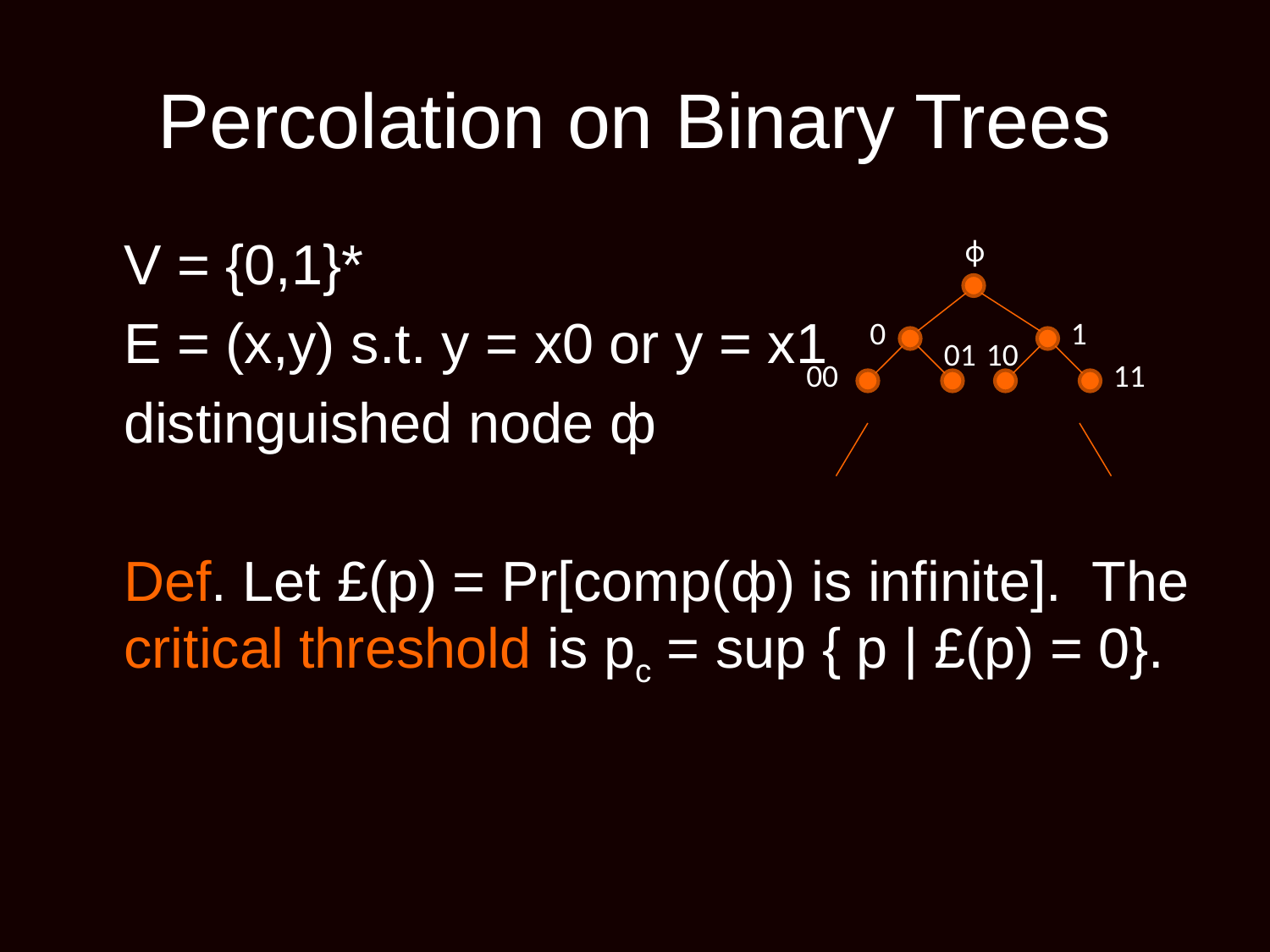

# Percolation on Binary Trees
	V = {0,1}*
	E = (x,y) s.t. y = x0 or y = x1
	distinguished node ф

	Def. Let £(p) = Pr[comp(ф) is infinite].  The critical threshold is pc = sup { p | £(p) = 0}.
ф

0
1

01
10

00
11